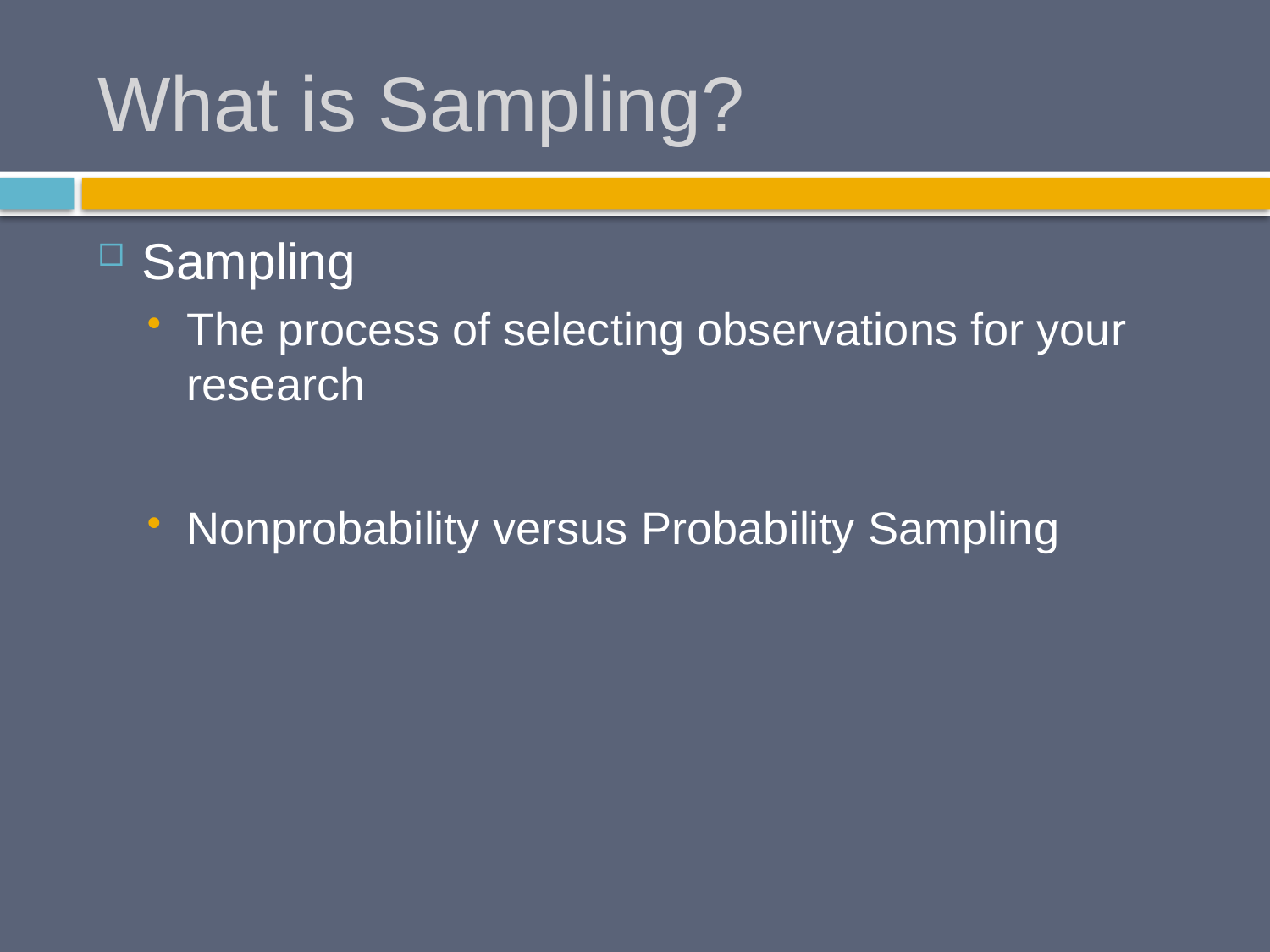

# What is Sampling?
Sampling
The process of selecting observations for your research

Nonprobability versus Probability Sampling